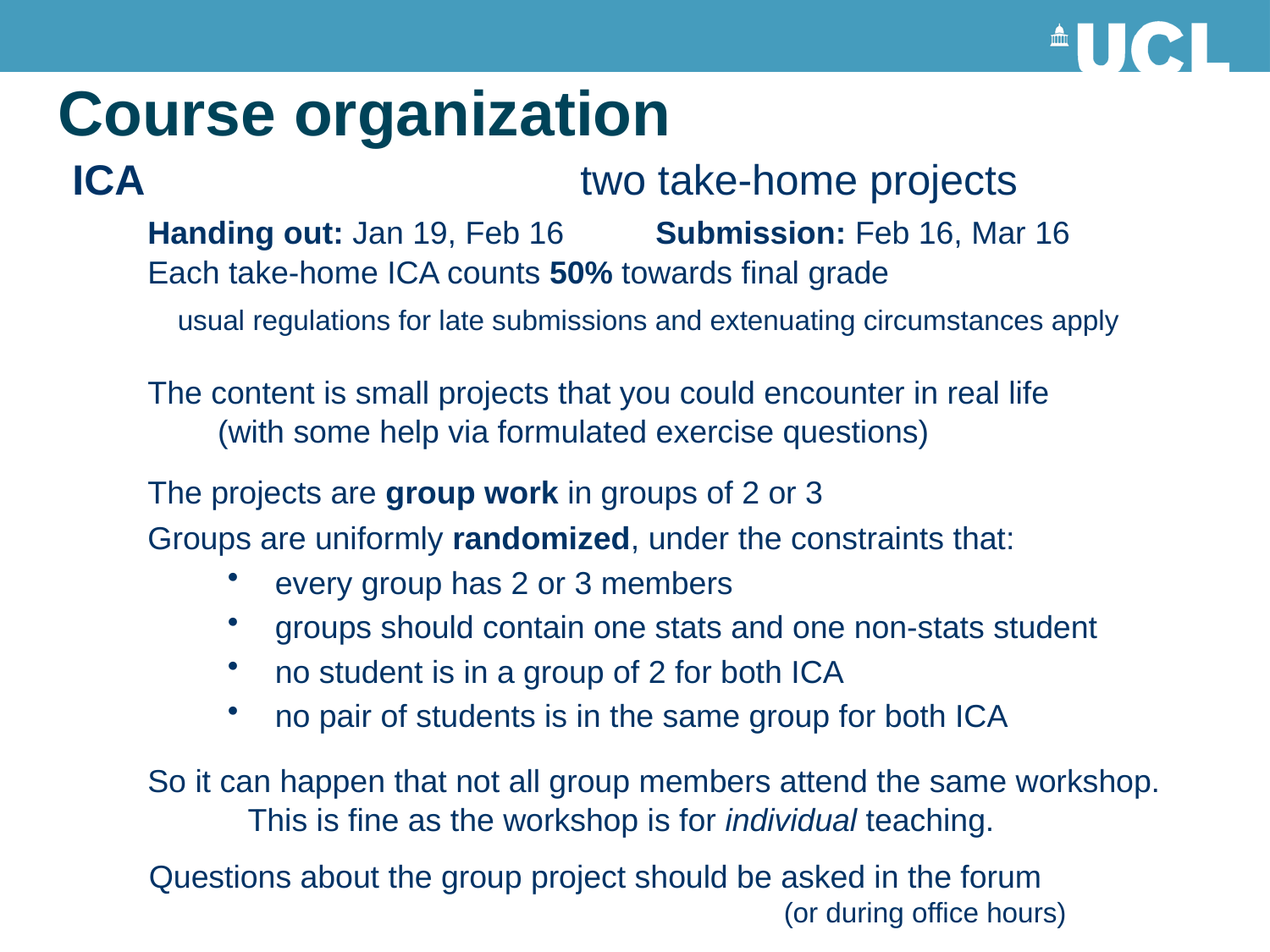

# Course organization
ICA				two take-home projects
Handing out: Jan 19, Feb 16	Submission: Feb 16, Mar 16
Each take-home ICA counts 50% towards final grade
usual regulations for late submissions and extenuating circumstances apply
The content is small projects that you could encounter in real life
(with some help via formulated exercise questions)
The projects are group work in groups of 2 or 3
Groups are uniformly randomized, under the constraints that:
every group has 2 or 3 members
groups should contain one stats and one non-stats student
no student is in a group of 2 for both ICA
no pair of students is in the same group for both ICA
So it can happen that not all group members attend the same workshop.
This is fine as the workshop is for individual teaching.
Questions about the group project should be asked in the forum
					(or during office hours)